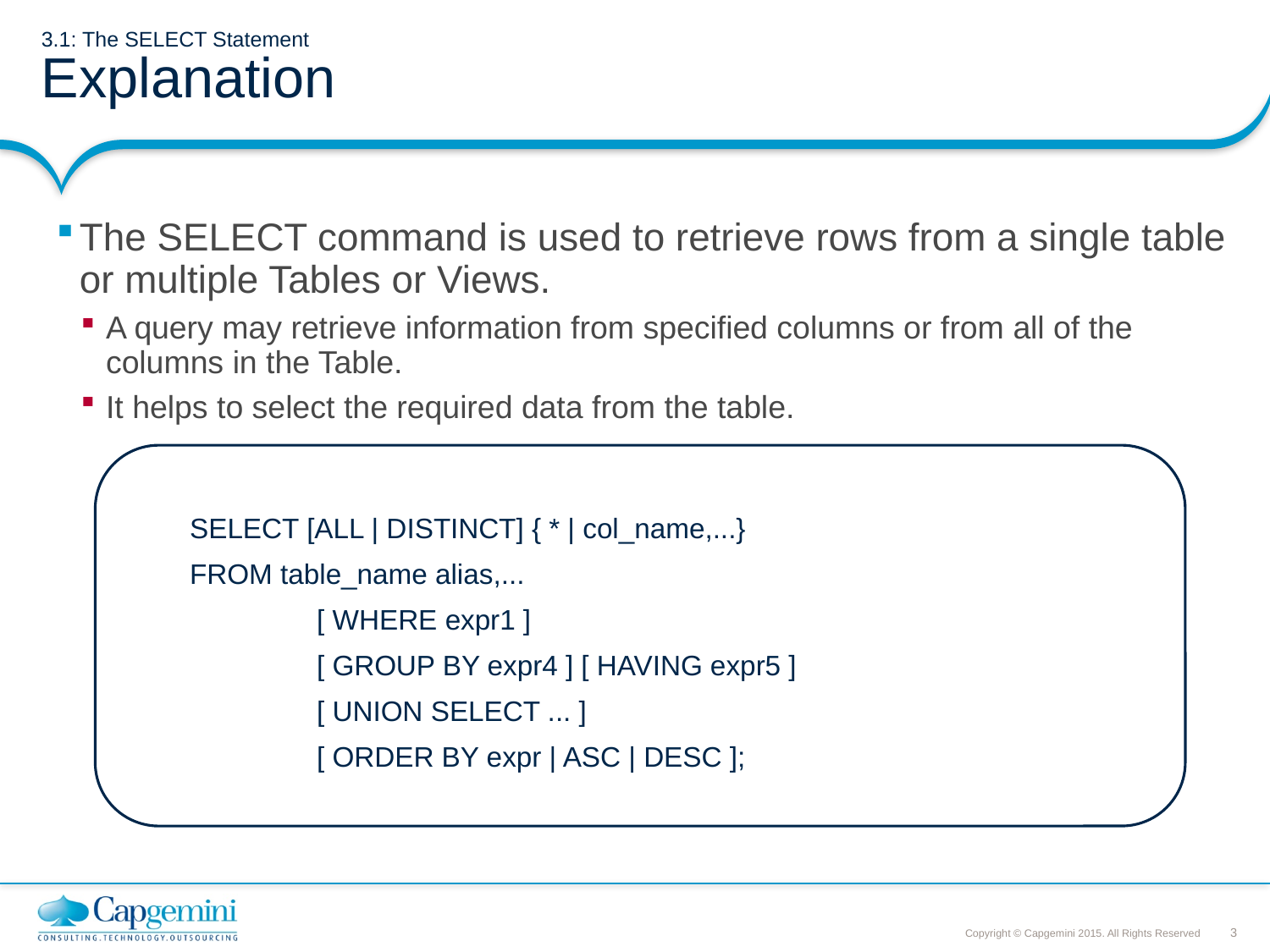

# 3.1: The SELECT Statement Explanation
The SELECT command is used to retrieve rows from a single table or multiple Tables or Views.
A query may retrieve information from specified columns or from all of the columns in the Table.
It helps to select the required data from the table.
SELECT [ALL | DISTINCT] { * | col_name,...}
FROM table_name alias,...
	[ WHERE expr1 ]
	[ GROUP BY expr4 ] [ HAVING expr5 ]
	[ UNION SELECT ... ]
	[ ORDER BY expr | ASC | DESC ];